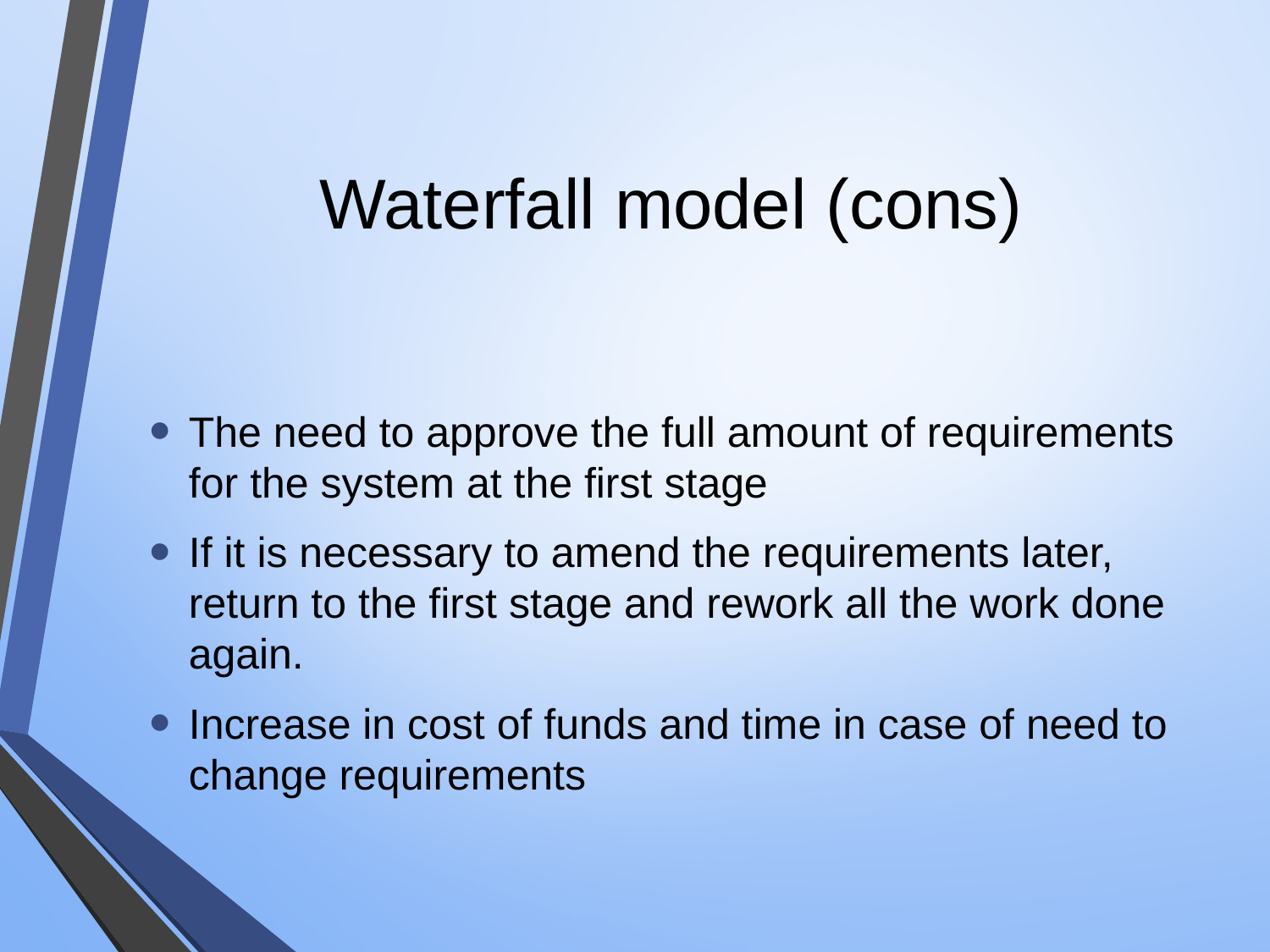

# Waterfall model (cons)
The need to approve the full amount of requirements for the system at the first stage
If it is necessary to amend the requirements later, return to the first stage and rework all the work done again.
Increase in cost of funds and time in case of need to change requirements